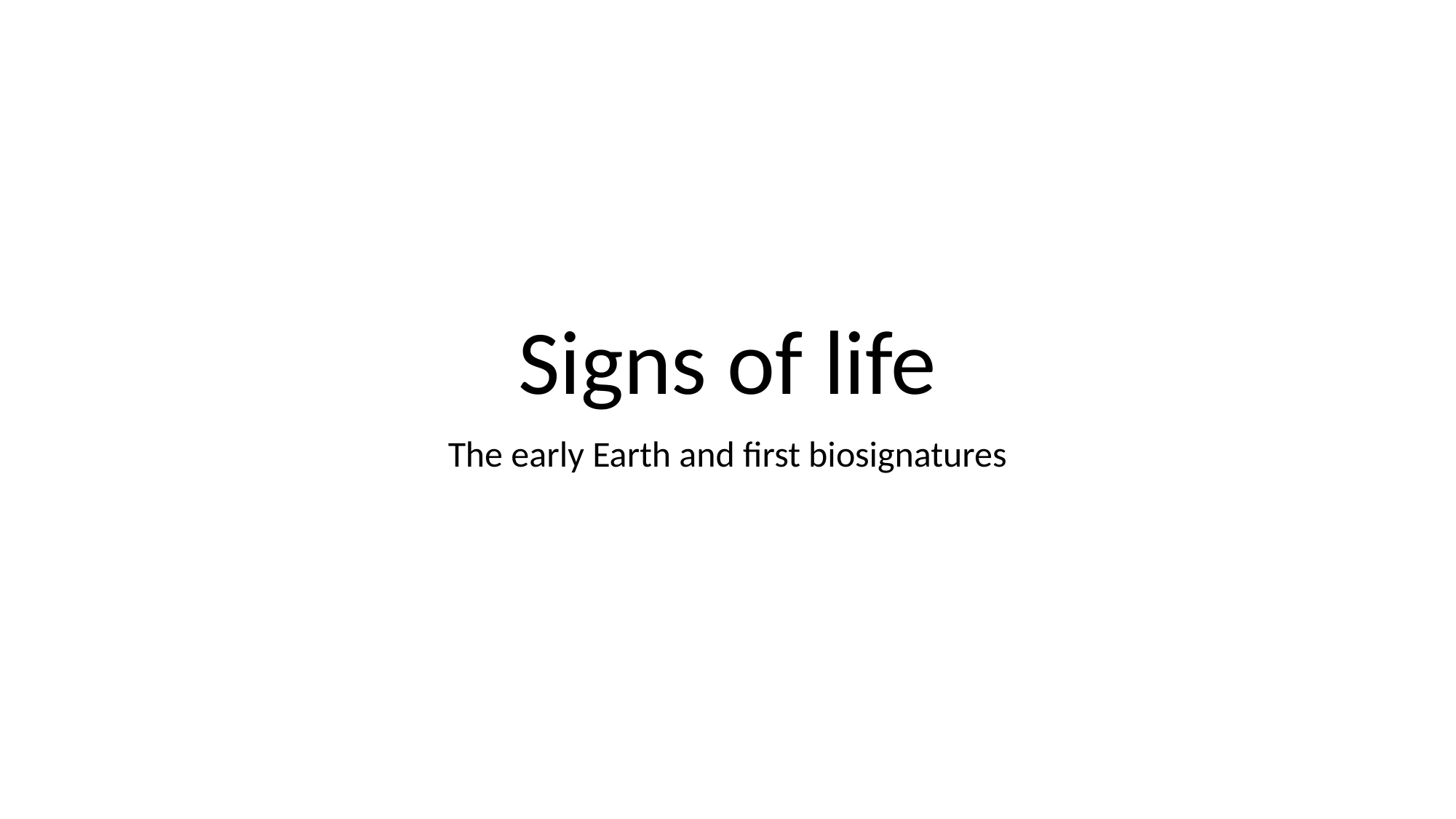

# Signs of life
The early Earth and first biosignatures